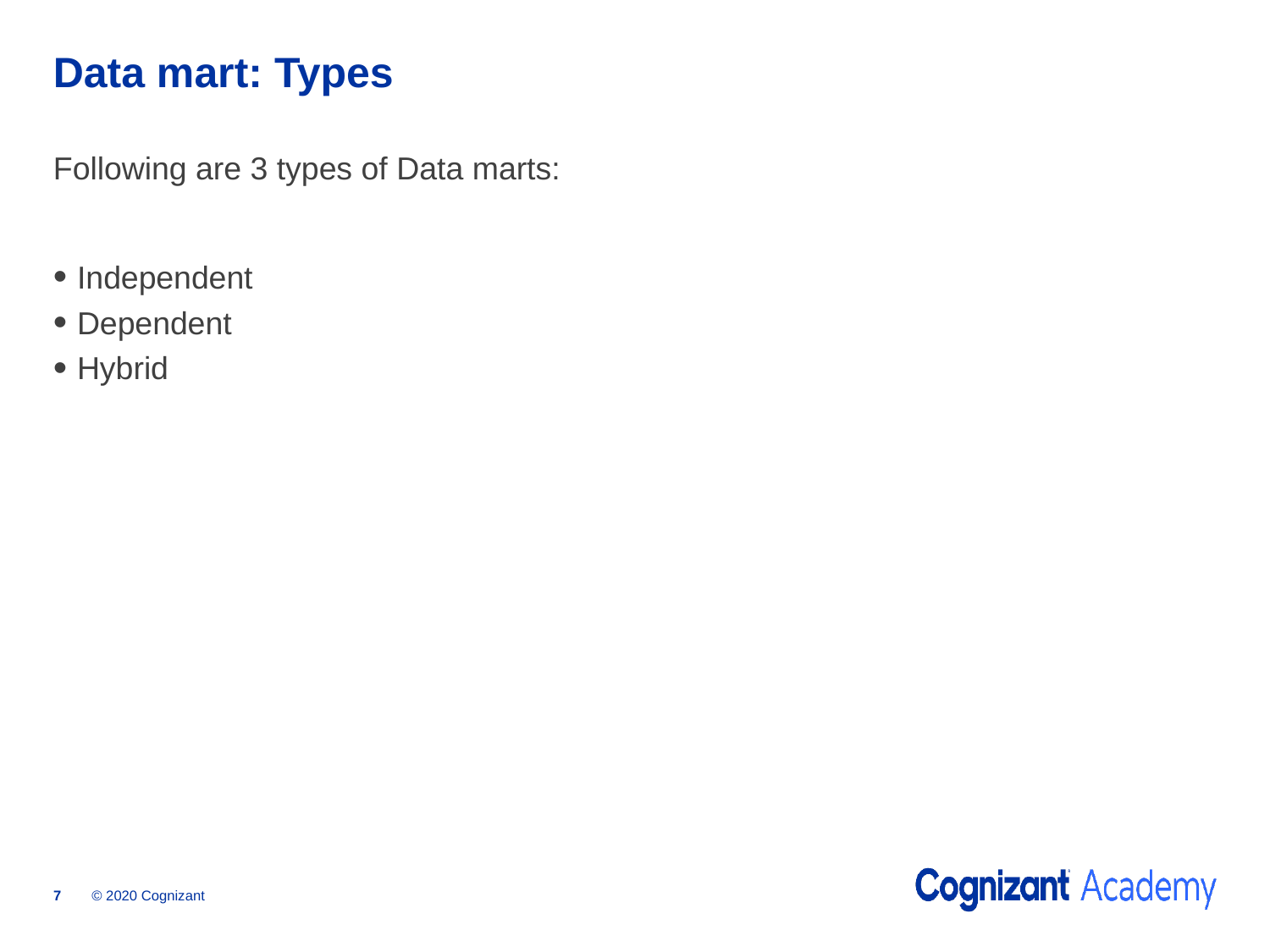

# Data mart: Types
Following are 3 types of Data marts:

Independent
Dependent
Hybrid
© 2020 Cognizant
7